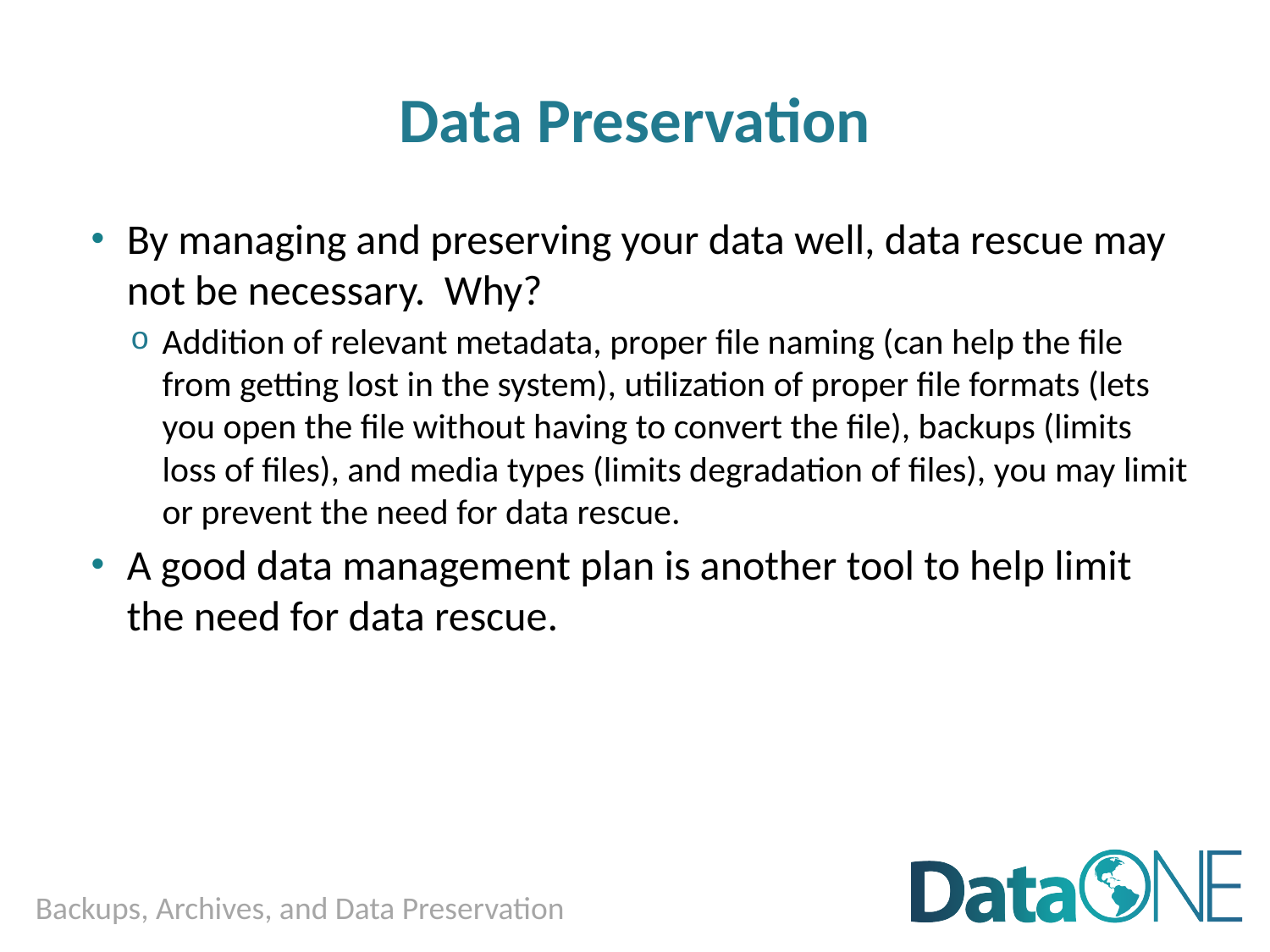

# Data Preservation
By managing and preserving your data well, data rescue may not be necessary.  Why?
Addition of relevant metadata, proper file naming (can help the file from getting lost in the system), utilization of proper file formats (lets you open the file without having to convert the file), backups (limits loss of files), and media types (limits degradation of files), you may limit or prevent the need for data rescue.
A good data management plan is another tool to help limit the need for data rescue.